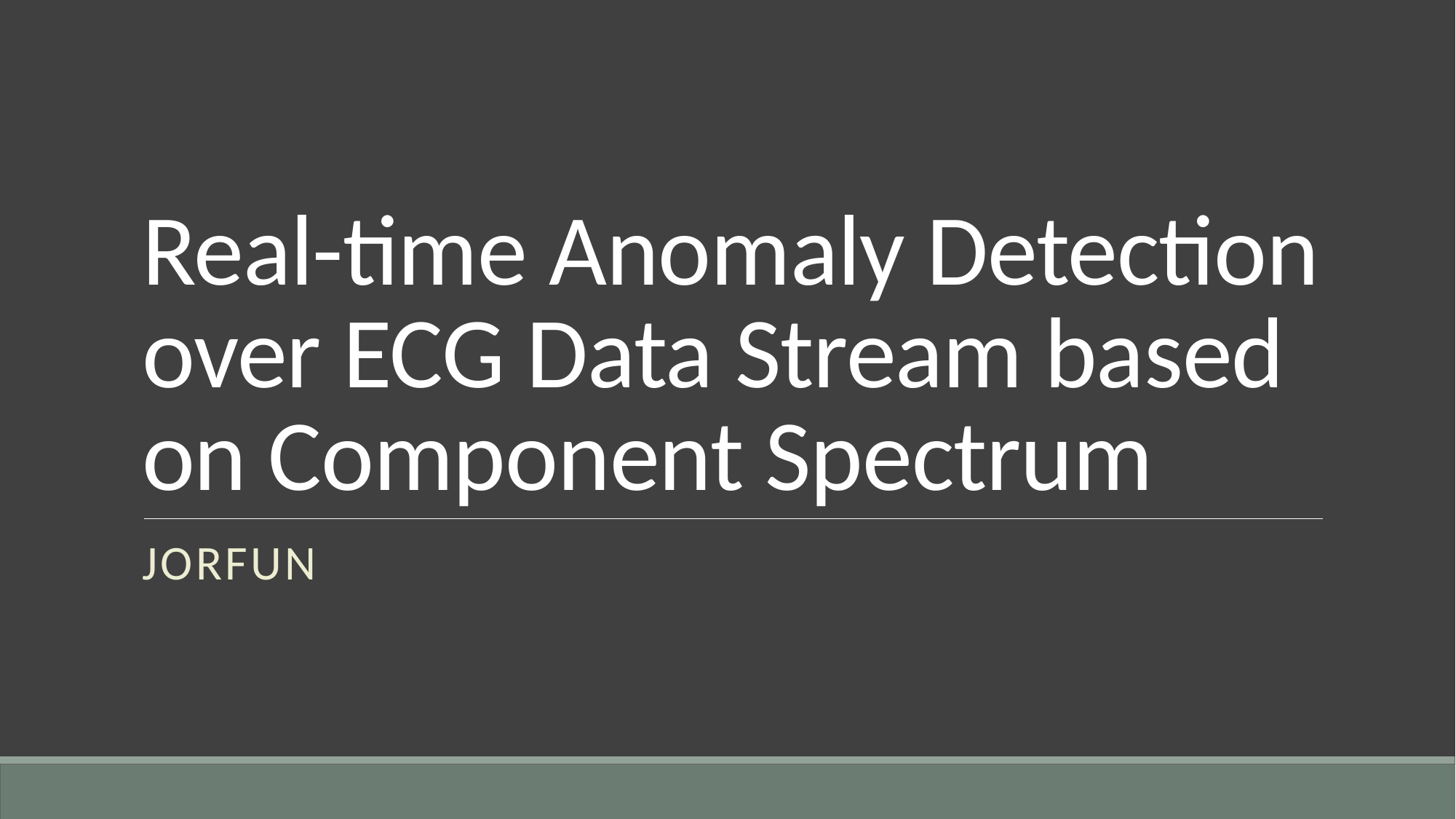

# Real-time Anomaly Detection over ECG Data Stream based on Component Spectrum
Jorfun